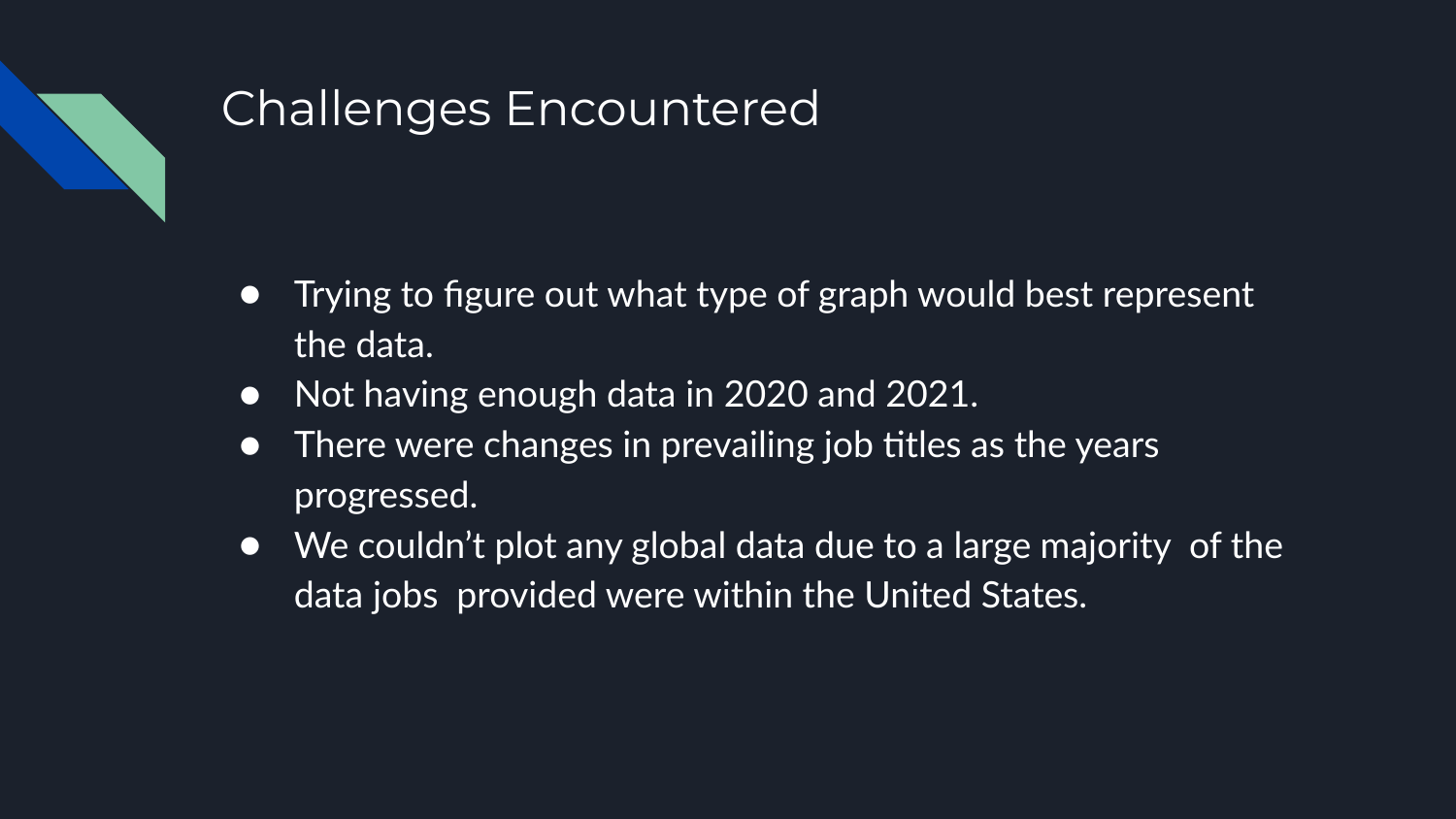

# Challenges Encountered
Trying to figure out what type of graph would best represent the data.
Not having enough data in 2020 and 2021.
There were changes in prevailing job titles as the years progressed.
We couldn’t plot any global data due to a large majority  of the data jobs  provided were within the United States.